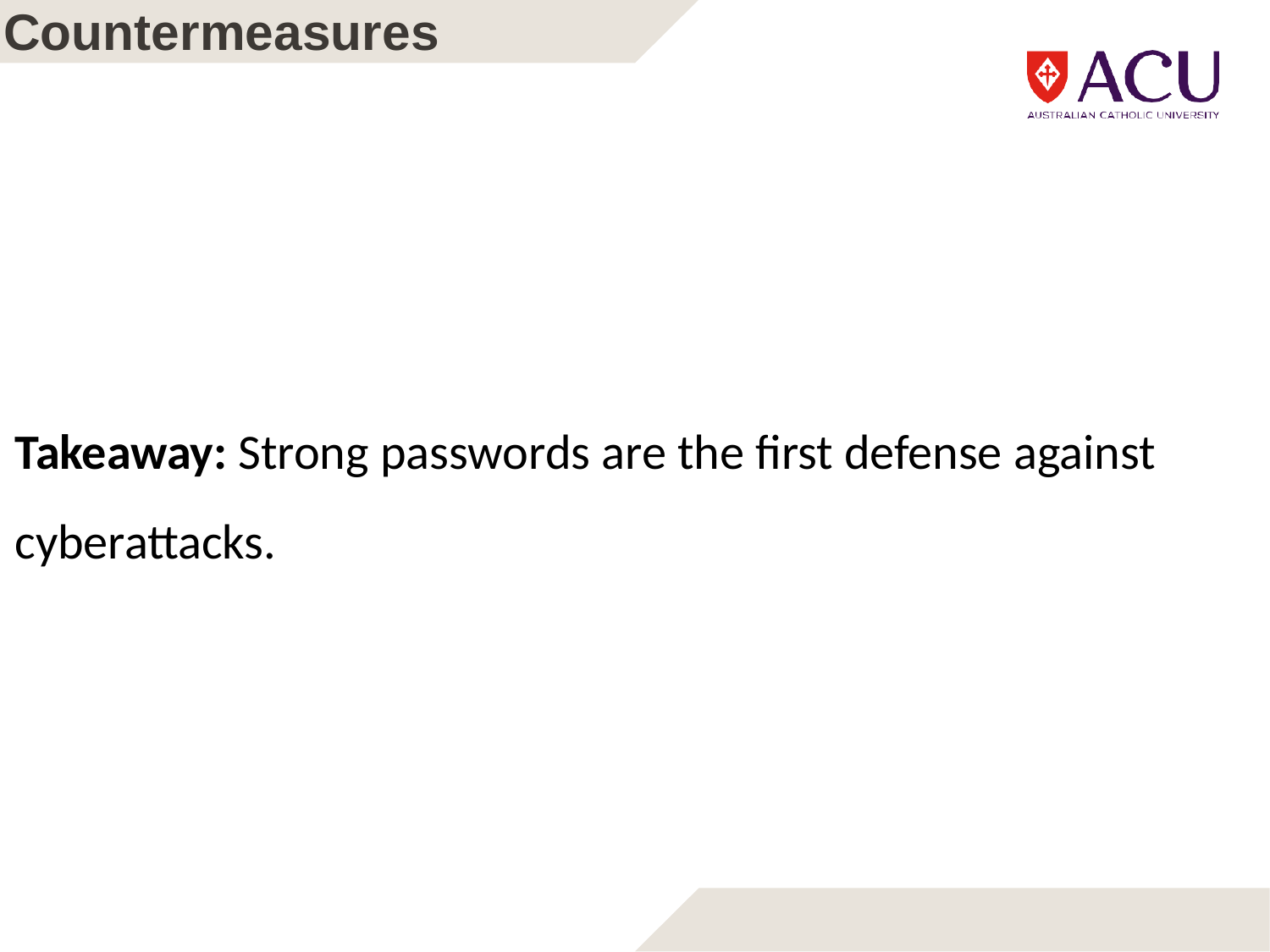

# Countermeasures
Takeaway: Strong passwords are the first defense against cyberattacks.